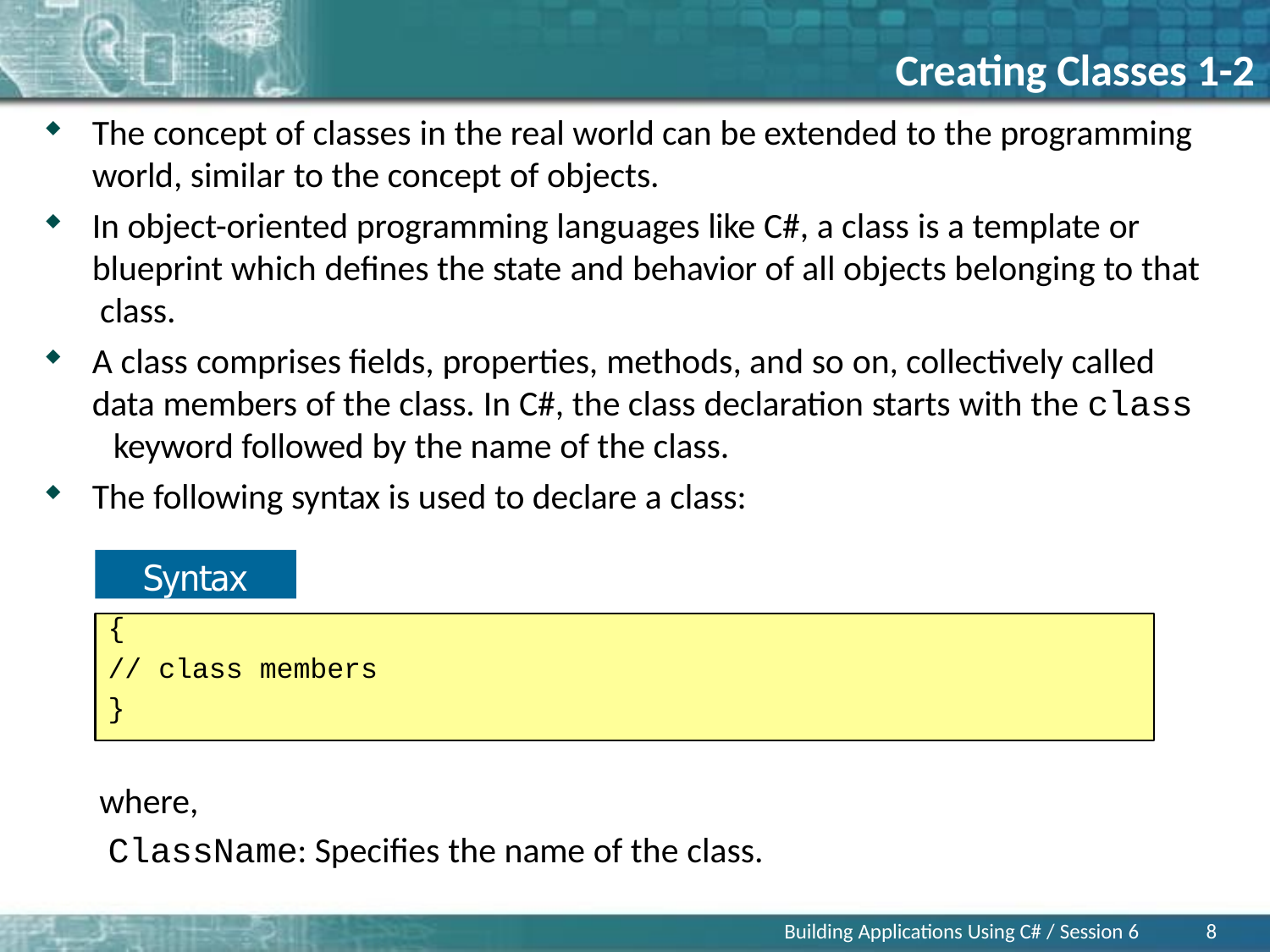

# Creating Classes 1-2
The concept of classes in the real world can be extended to the programming
world, similar to the concept of objects.
In object-oriented programming languages like C#, a class is a template or  blueprint which defines the state and behavior of all objects belonging to that  class.
A class comprises fields, properties, methods, and so on, collectively called  data members of the class. In C#, the class declaration starts with the class  keyword followed by the name of the class.
The following syntax is used to declare a class:
Syntax

{
// class members
}
where,
ClassName: Specifies the name of the class.
Building Applications Using C# / Session 6
8